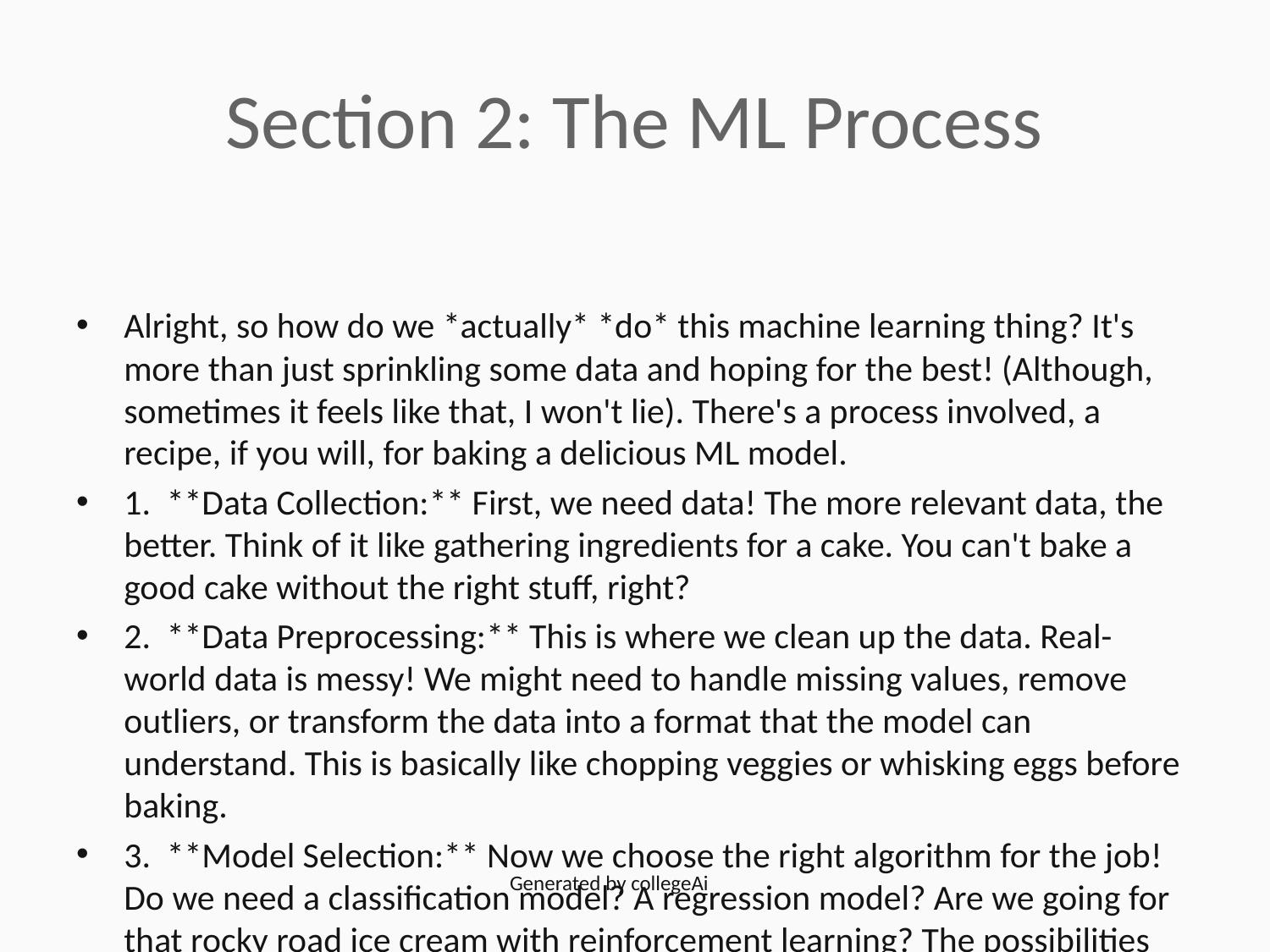

# Section 2: The ML Process

Alright, so how do we *actually* *do* this machine learning thing? It's more than just sprinkling some data and hoping for the best! (Although, sometimes it feels like that, I won't lie). There's a process involved, a recipe, if you will, for baking a delicious ML model.
1.  **Data Collection:** First, we need data! The more relevant data, the better. Think of it like gathering ingredients for a cake. You can't bake a good cake without the right stuff, right?
2.  **Data Preprocessing:** This is where we clean up the data. Real-world data is messy! We might need to handle missing values, remove outliers, or transform the data into a format that the model can understand. This is basically like chopping veggies or whisking eggs before baking.
3.  **Model Selection:** Now we choose the right algorithm for the job! Do we need a classification model? A regression model? Are we going for that rocky road ice cream with reinforcement learning? The possibilities are endless!
4.  **Training:** This is where the magic happens! We feed the training data to the model and let it learn the patterns. Think of it like baking the cake in the oven.
5.  **Evaluation:** We need to see how well the model is doing. We test it on unseen data to get an idea of its performance. It's like tasting the cake to see if it's delicious!
6.  **Deployment:** Finally, we put the trained model into production! This means using it to make predictions in the real world. It’s like serving that cake to your friends and family and bask in the glory!
A typical ML project involves these steps:
1.  **Data Collection:** Gathering relevant data.
2.  **Data Preprocessing:** Cleaning, transforming, and preparing data for the model.
3.  **Model Selection:** Choosing an appropriate algorithm for the task.
4.  **Training:** Fitting the model to the training data.
5.  **Evaluation:** Assessing the model's performance on unseen data.
6.  **Deployment:** Putting the trained model into production.
Generated by collegeAi